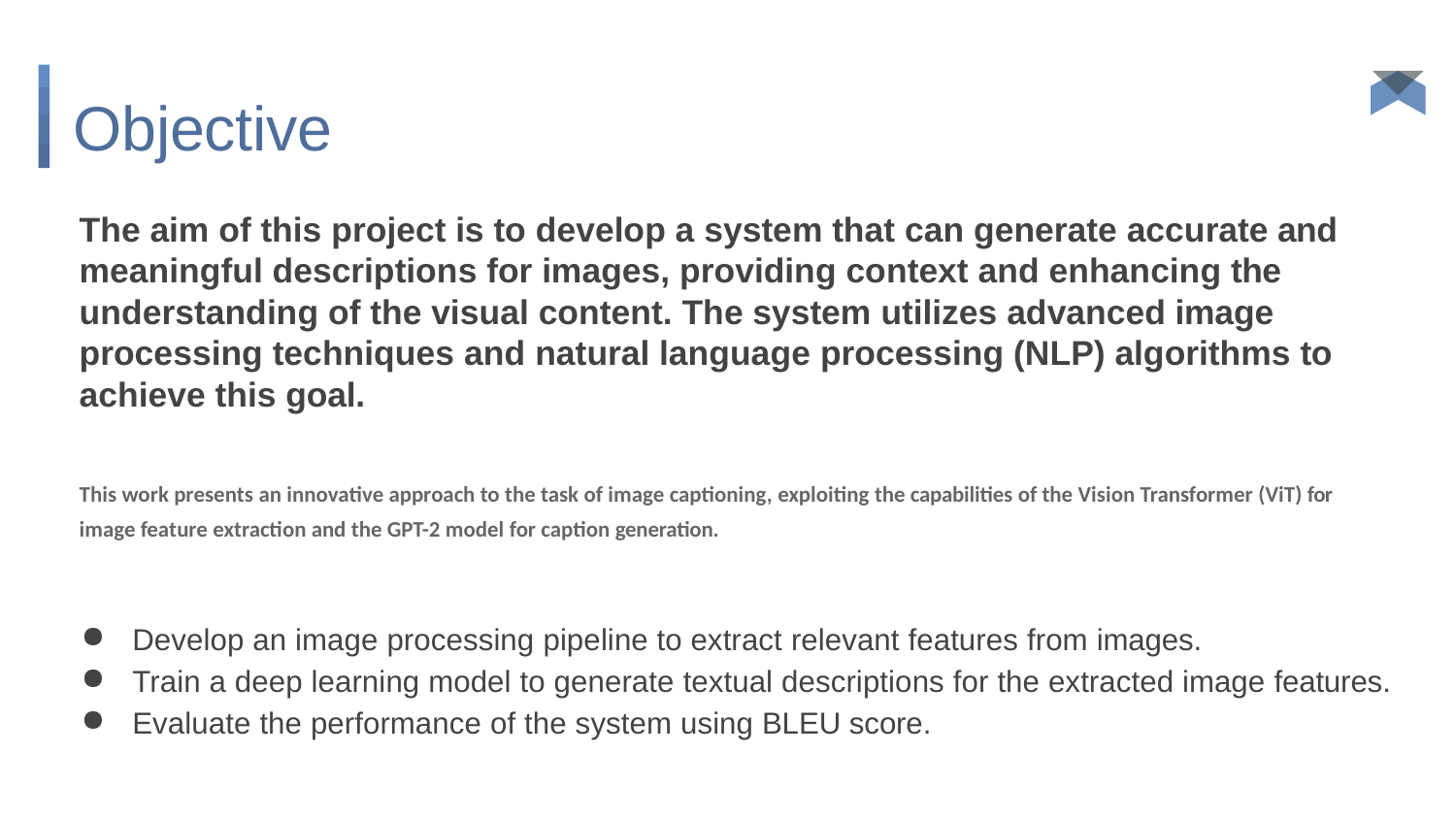

# Objective
The aim of this project is to develop a system that can generate accurate and meaningful descriptions for images, providing context and enhancing the understanding of the visual content. The system utilizes advanced image processing techniques and natural language processing (NLP) algorithms to achieve this goal.
This work presents an innovative approach to the task of image captioning, exploiting the capabilities of the Vision Transformer (ViT) for image feature extraction and the GPT-2 model for caption generation.
Develop an image processing pipeline to extract relevant features from images.
Train a deep learning model to generate textual descriptions for the extracted image features.
Evaluate the performance of the system using BLEU score.